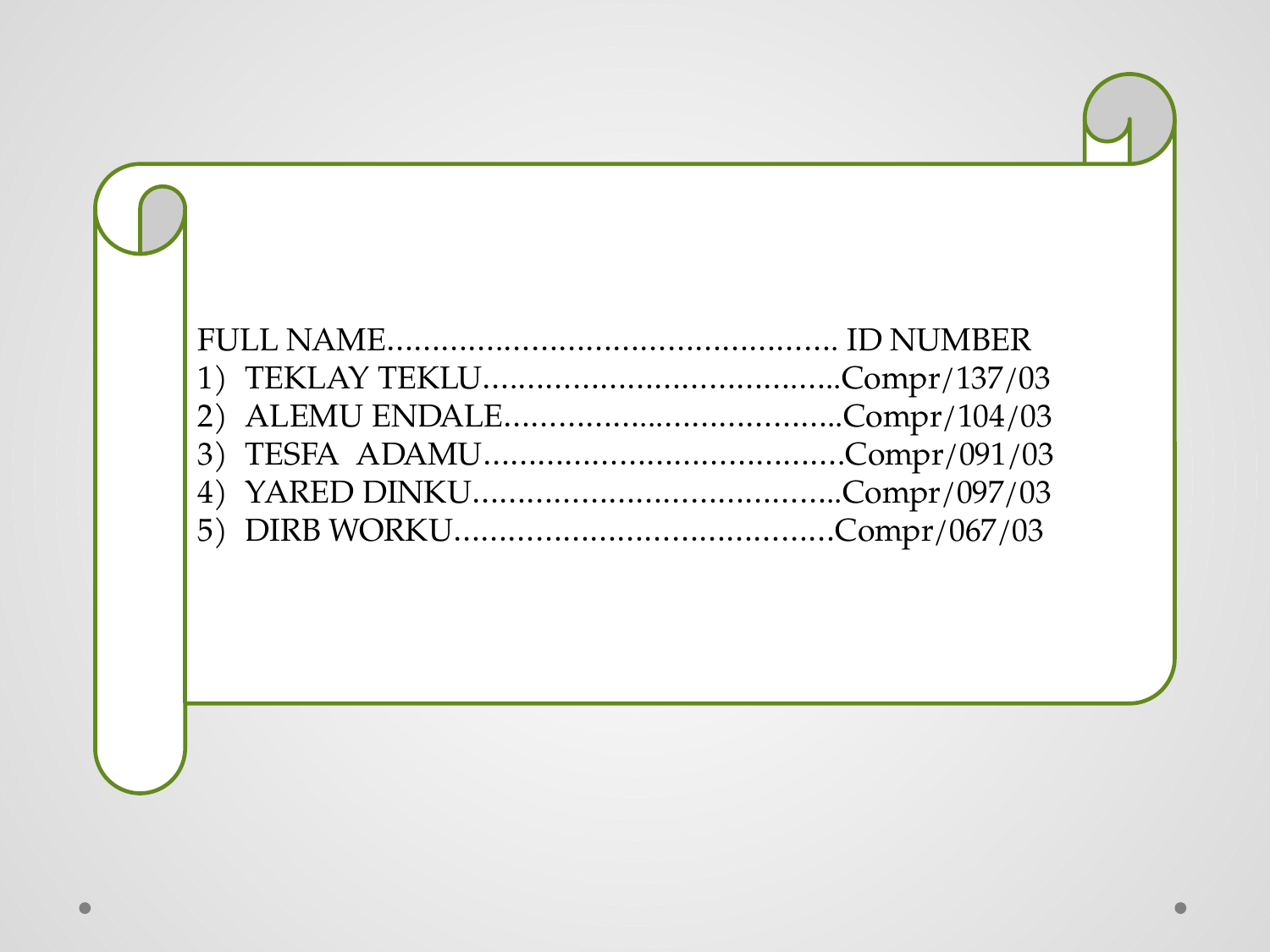

FULL NAME………….………………………………. ID NUMBER
TEKLAY TEKLU….………………………….…..Compr/137/03
ALEMU ENDALE……………...………………..Compr/104/03
TESFA  ADAMU………………………………….Compr/091/03
YARED DINKU…………………………………..Compr/097/03
DIRB WORKU……………………………………Compr/067/03